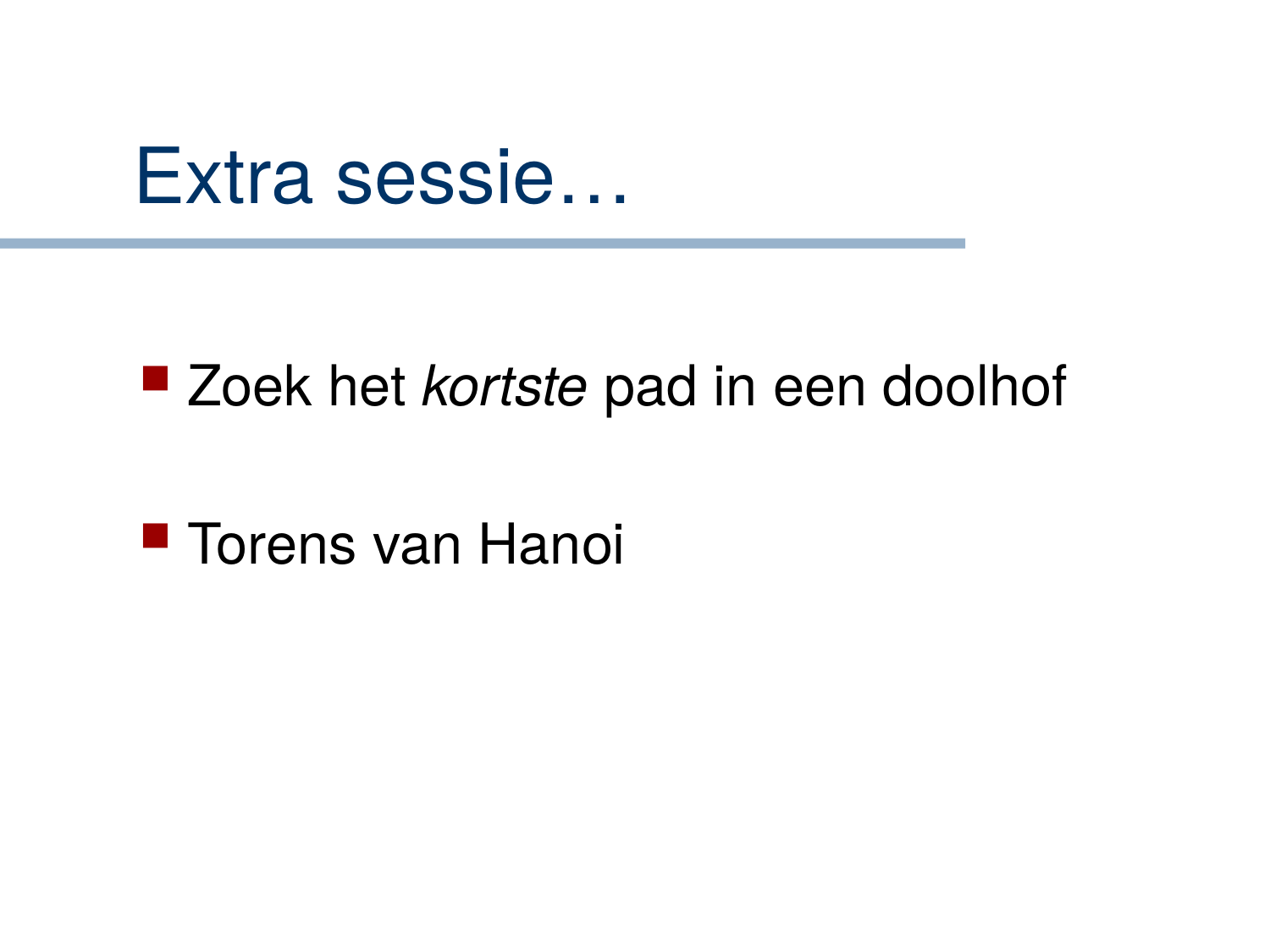

# Extra sessie…

Zoek het kortste pad in een doolhof

Torens van Hanoi